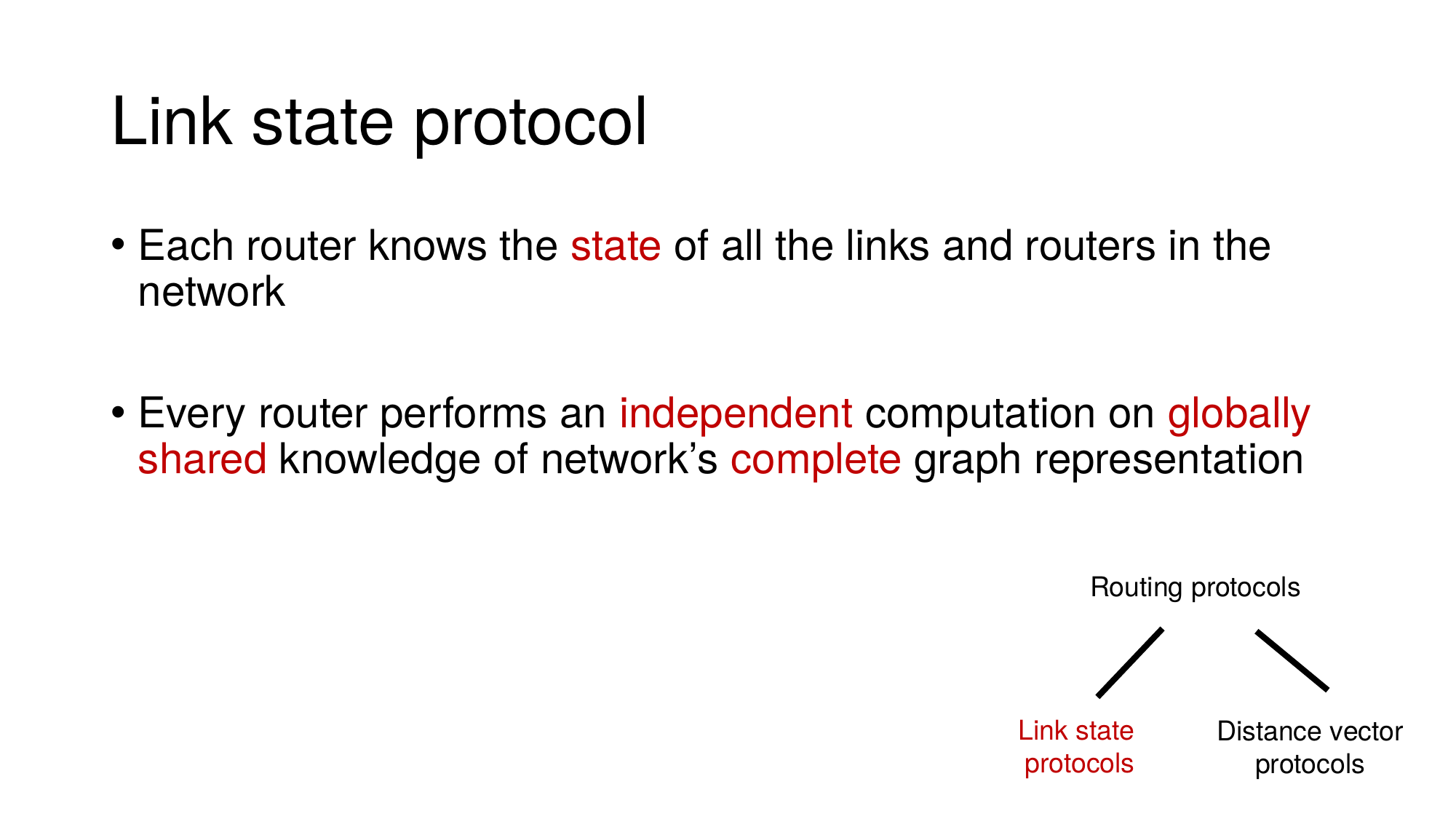

# Link state protocol
Each router knows the state of all the links and routers in the network

Every router performs an independent computation on globally shared knowledge of network’s complete graph representation

Routing protocols
Link state
protocols
Distance vector protocols